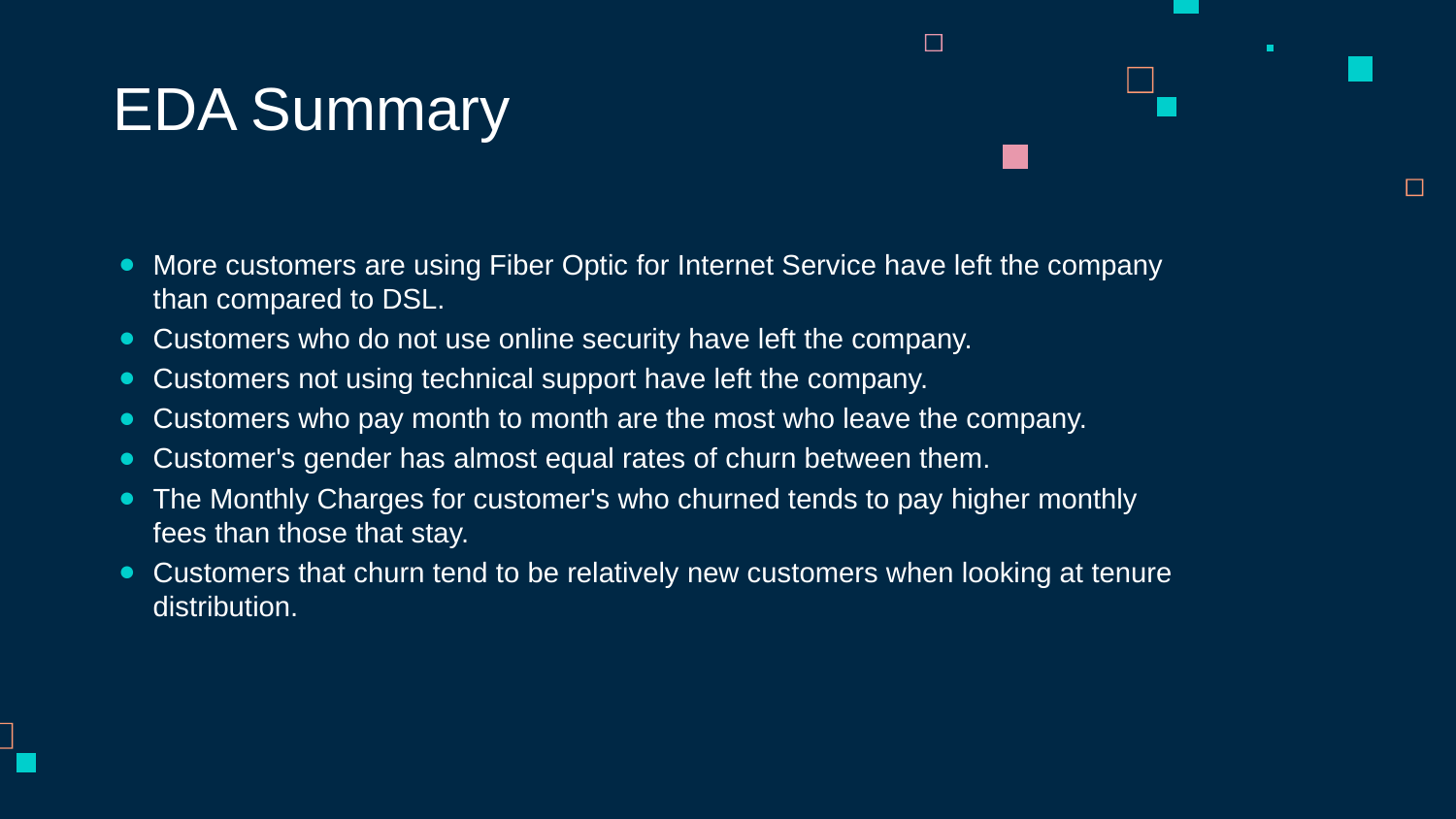

# EDA Summary
More customers are using Fiber Optic for Internet Service have left the company than compared to DSL.
Customers who do not use online security have left the company.
Customers not using technical support have left the company.
Customers who pay month to month are the most who leave the company.
Customer's gender has almost equal rates of churn between them.
The Monthly Charges for customer's who churned tends to pay higher monthly fees than those that stay.
Customers that churn tend to be relatively new customers when looking at tenure distribution.